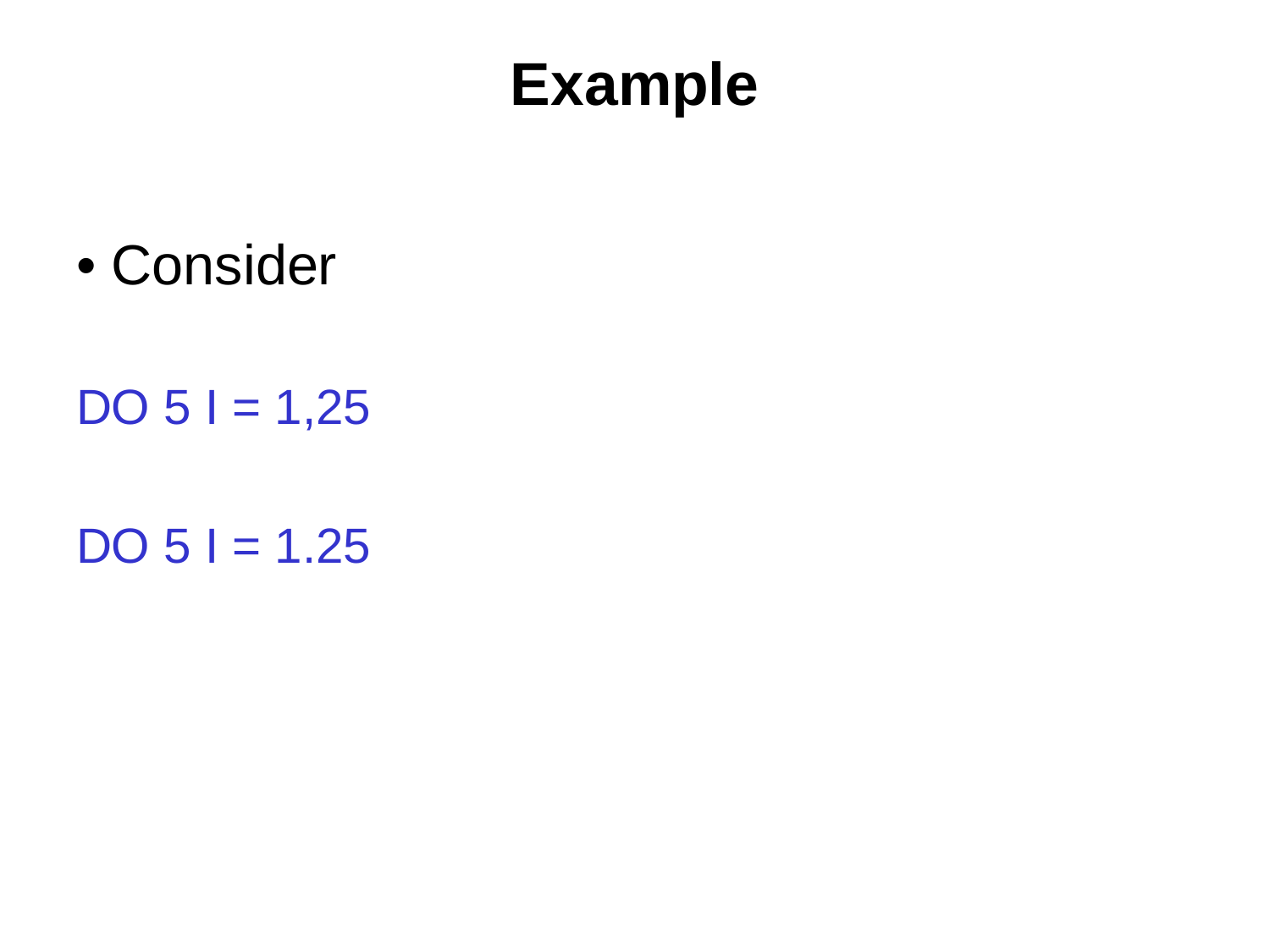

# Example
• Consider

DO 5 I = 1,25

DO 5 I = 1.25